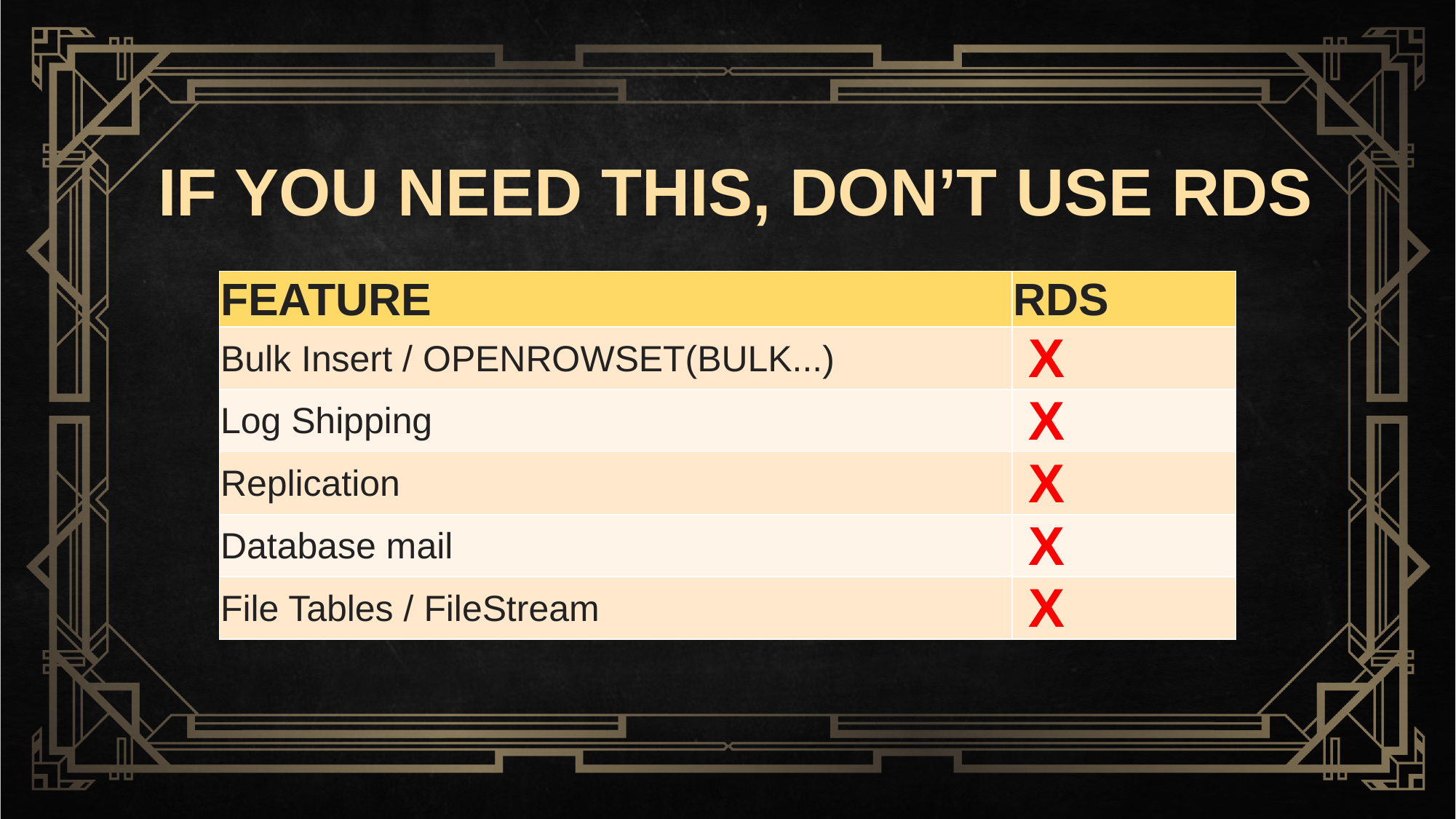

# IF YOU NEED THIS, DON’T USE RDS
| FEATURE | RDS |
| --- | --- |
| Bulk Insert / OPENROWSET(BULK...) | X |
| Log Shipping | X |
| Replication | X |
| Database mail | X |
| File Tables / FileStream | X |